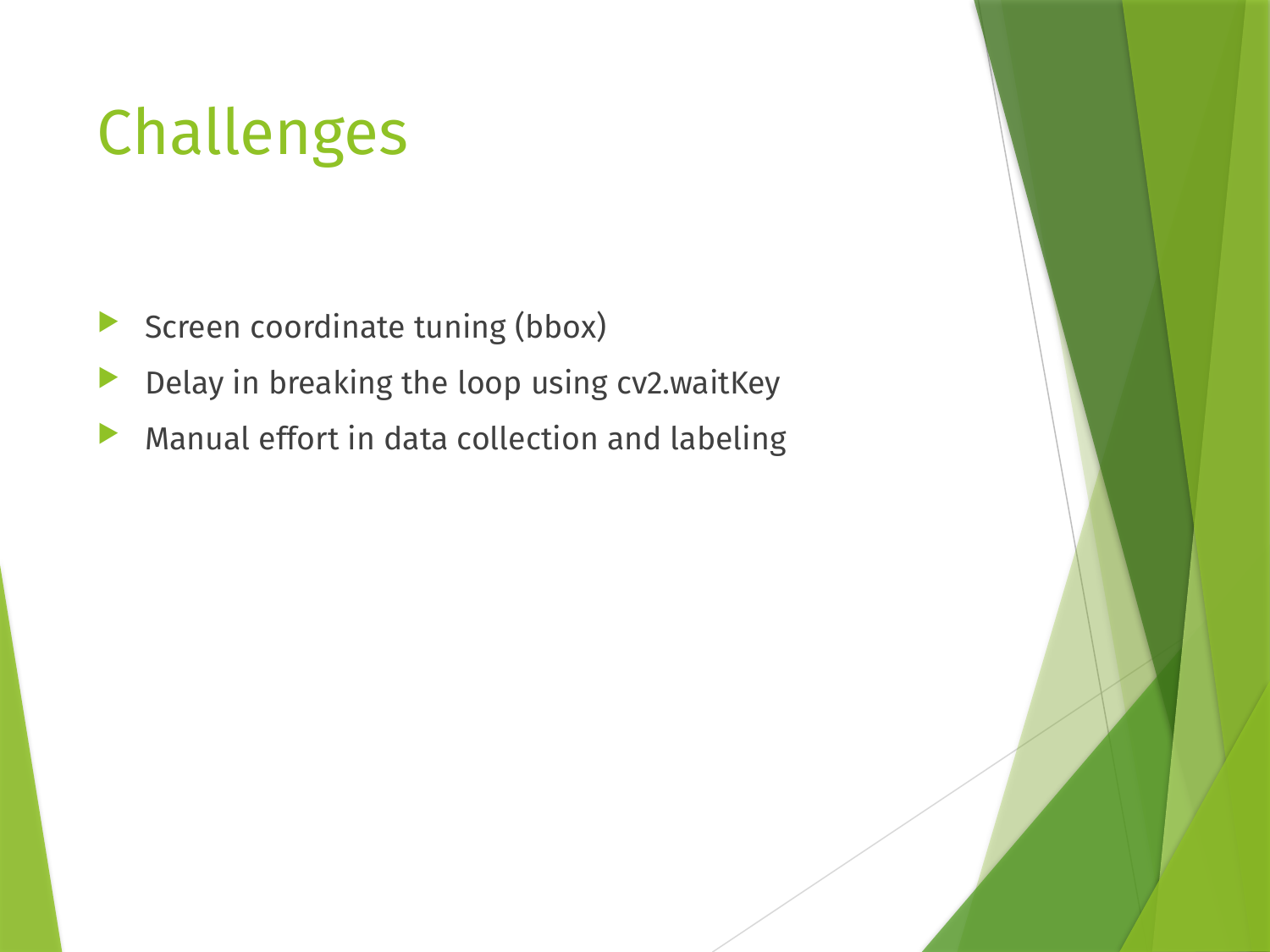

# Challenges
Screen coordinate tuning (bbox)
Delay in breaking the loop using cv2.waitKey
Manual effort in data collection and labeling